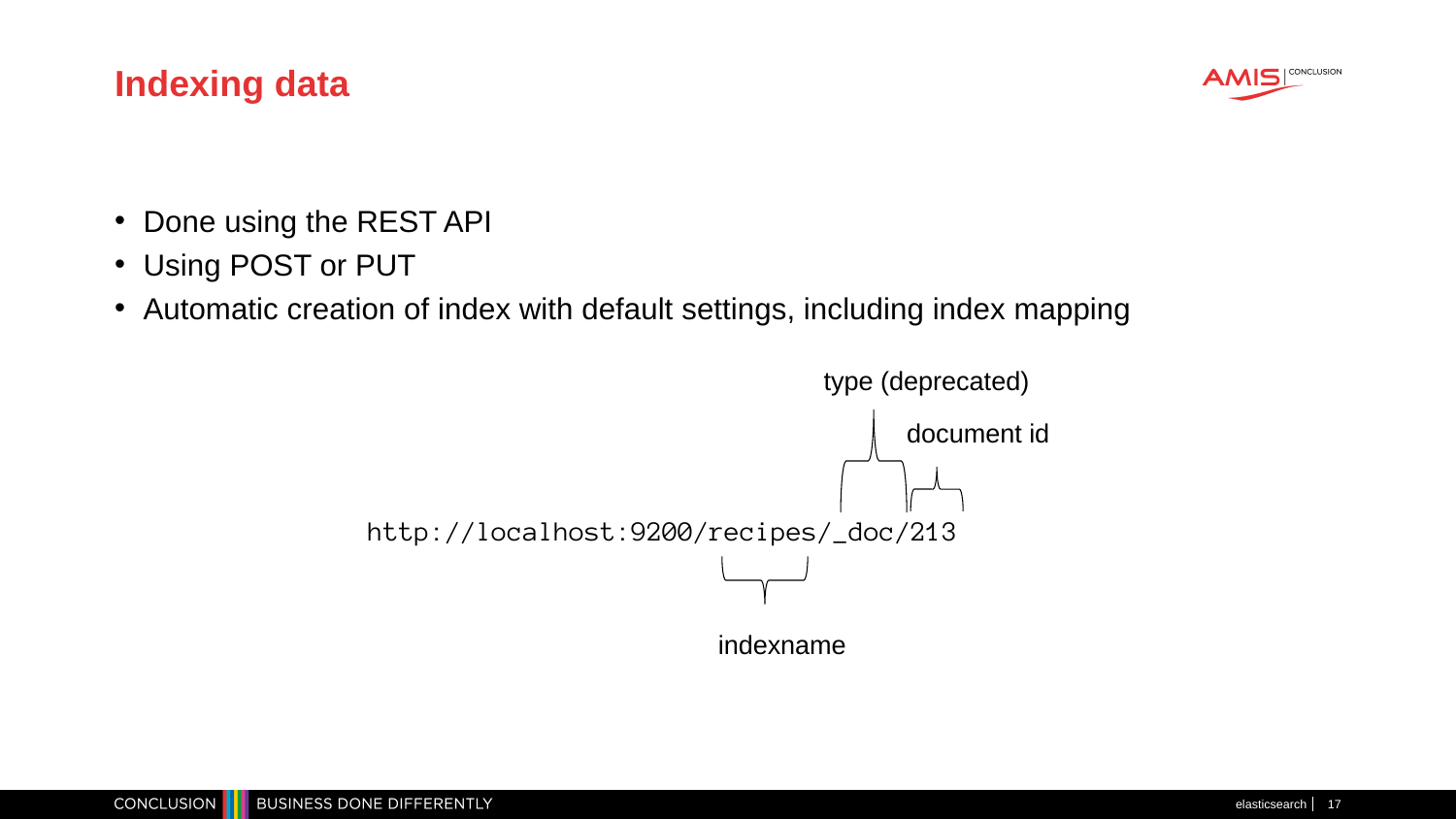

# Indexing data
Done using the REST API
Using POST or PUT
Automatic creation of index with default settings, including index mapping

type (deprecated)
document id

http://localhost:9200/recipes/_doc/213

indexname
elasticsearch
17